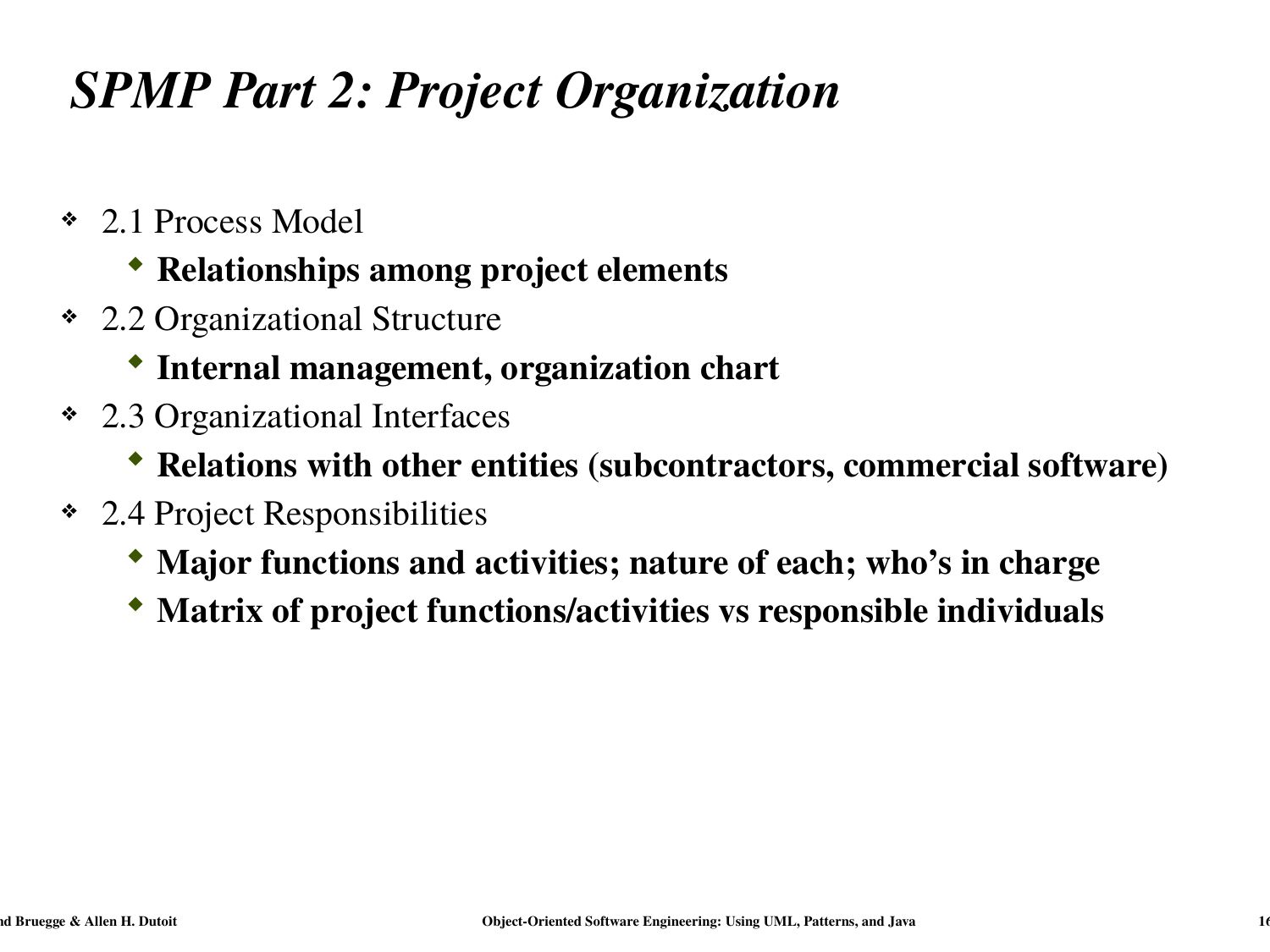

# SPMP Part 2: Project Organization
2.1 Process Model
Relationships among project elements
2.2 Organizational Structure
Internal management, organization chart
2.3 Organizational Interfaces
Relations with other entities (subcontractors, commercial software)
2.4 Project Responsibilities
Major functions and activities; nature of each; who’s in charge
Matrix of project functions/activities vs responsible individuals